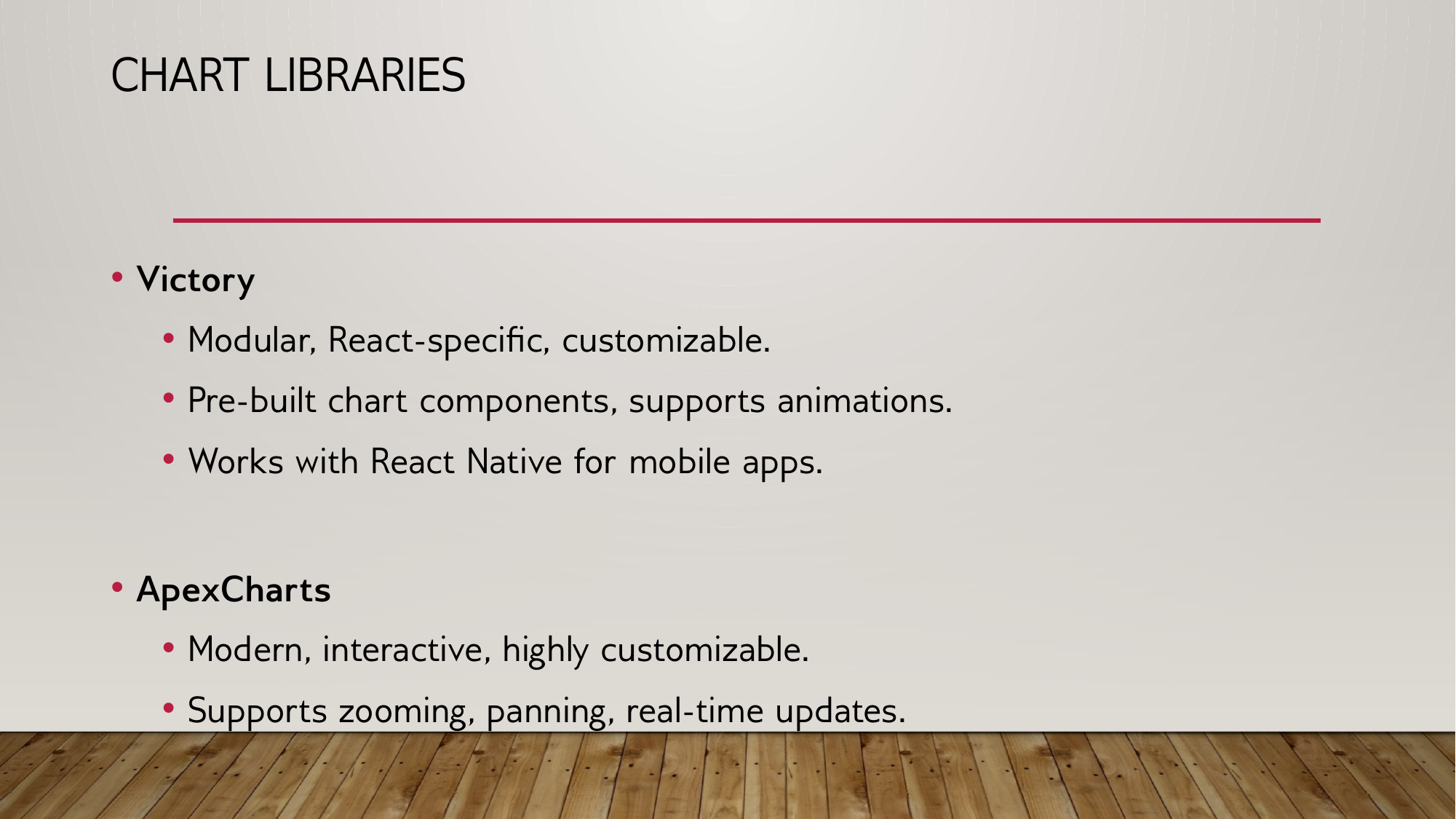

# Chart libraries
Victory
Modular, React-specific, customizable.
Pre-built chart components, supports animations.
Works with React Native for mobile apps.

ApexCharts
Modern, interactive, highly customizable.
Supports zooming, panning, real-time updates.